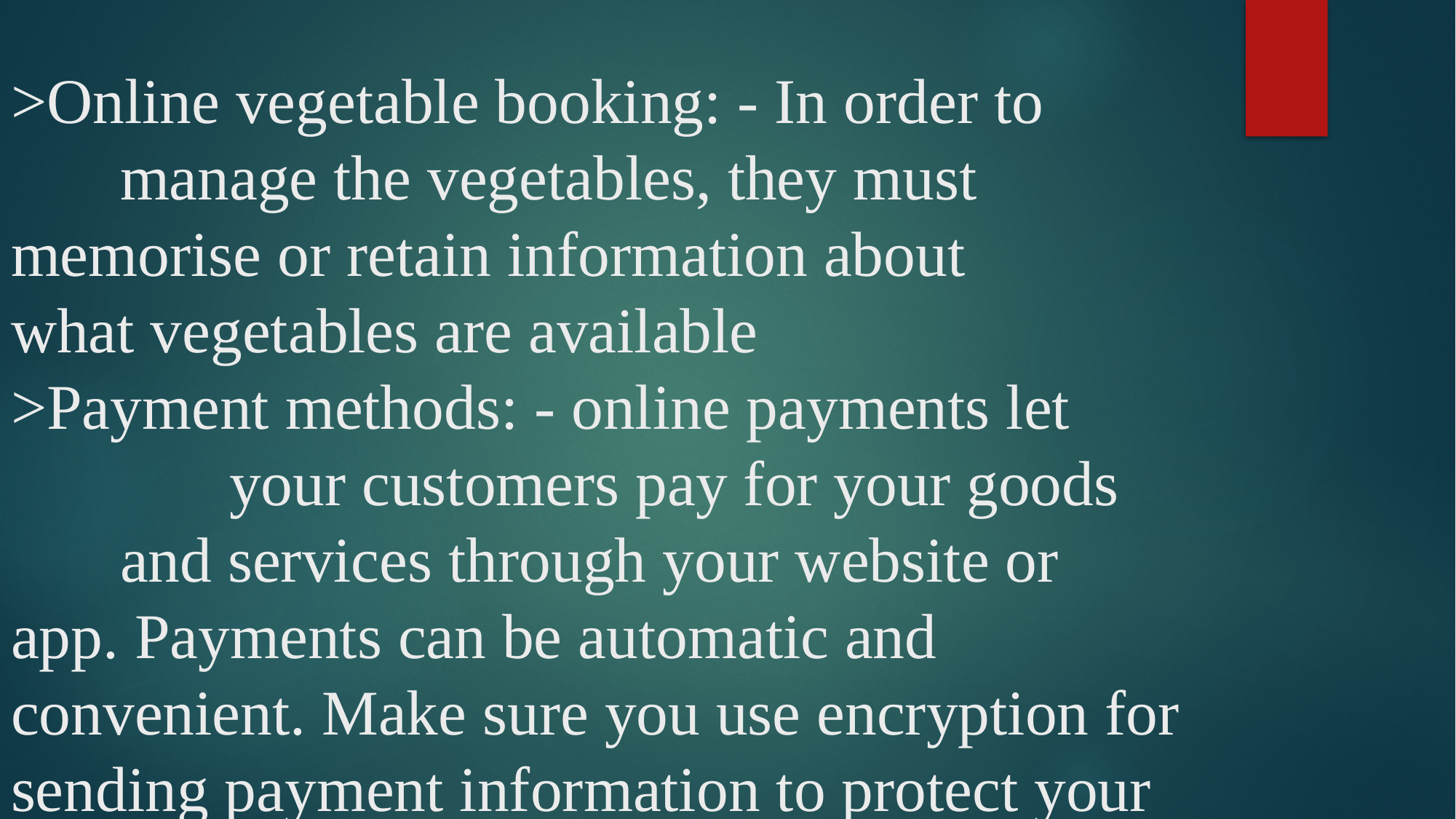

# >Online vegetable booking: - In order to 		manage the vegetables, they must 	memorise or retain information about 		what vegetables are available >Payment methods: - online payments let 			your customers pay for your goods 	and services through your website or 	app. Payments can be automatic and 	convenient. Make sure you use encryption for sending payment information to protect your customers from cyber criminals